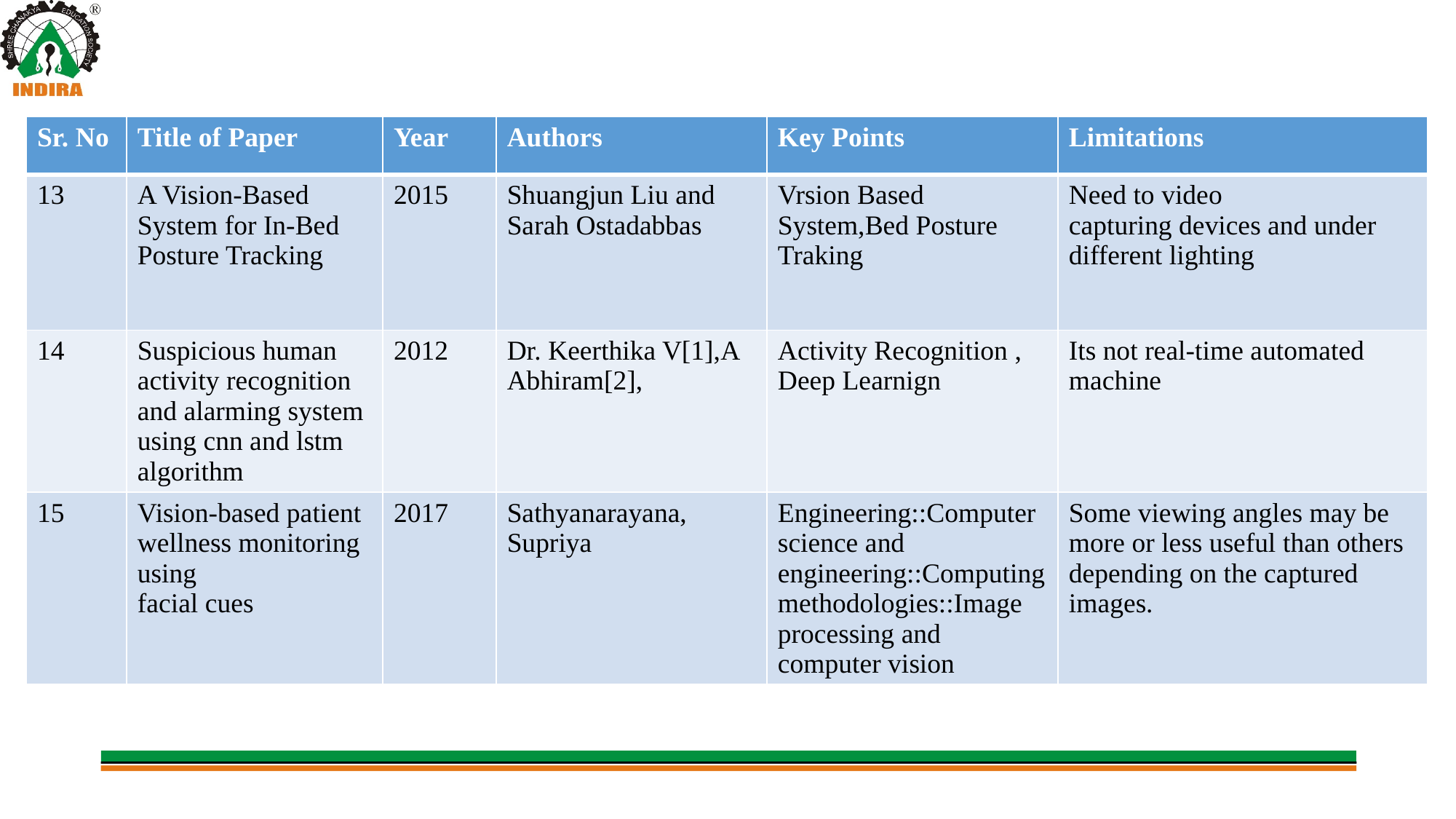

#
| Sr. No | Title of Paper | Year | Authors | Key Points | Limitations |
| --- | --- | --- | --- | --- | --- |
| 13 | A Vision-Based System for In-Bed Posture Tracking | 2015 | Shuangjun Liu and Sarah Ostadabbas | Vrsion Based System,Bed Posture Traking | Need to video capturing devices and under different lighting |
| 14 | Suspicious human activity recognition and alarming system using cnn and lstm algorithm | 2012 | Dr. Keerthika V[1],A Abhiram[2], | Activity Recognition , Deep Learnign | Its not real-time automated machine |
| 15 | Vision‑based patient wellness monitoring using facial cues | 2017 | Sathyanarayana, Supriya | Engineering::Computer science and engineering::Computing methodologies::Image processing and computer vision | Some viewing angles may be more or less useful than others depending on the captured images. |